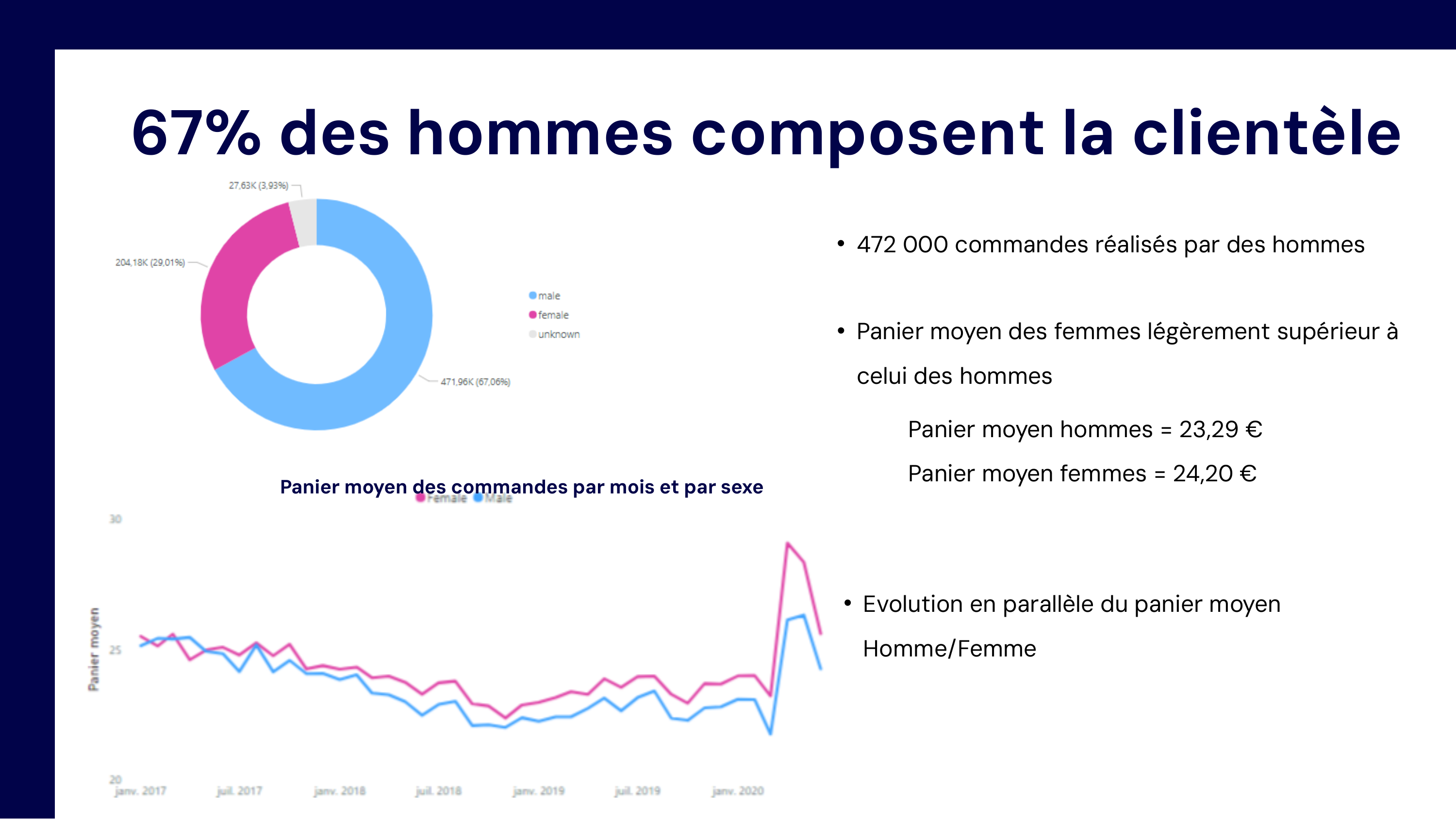

67% des hommes composent la clientèle

472 000 commandes réalisés par des hommes
Panier moyen des femmes légèrement supérieur à celui des hommes
Panier moyen hommes = 23,29 €
Panier moyen femmes = 24,20 €
Panier moyen des commandes par mois et par sexe

Evolution en parallèle du panier moyen Homme/Femme